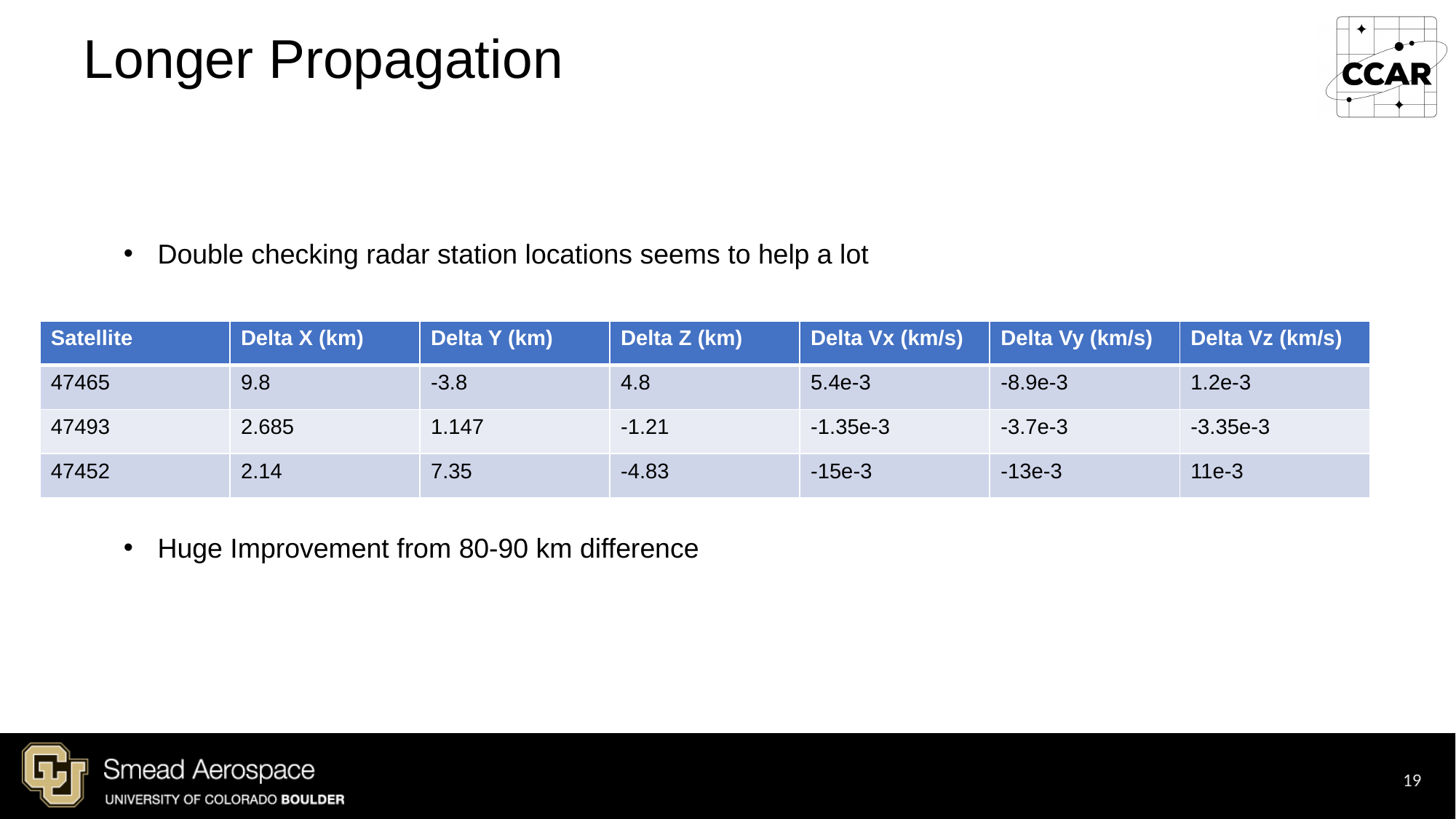

# Longer Propagation
Double checking radar station locations seems to help a lot
| Satellite | Delta X (km) | Delta Y (km) | Delta Z (km) | Delta Vx (km/s) | Delta Vy (km/s) | Delta Vz (km/s) |
| --- | --- | --- | --- | --- | --- | --- |
| 47465 | 9.8 | -3.8 | 4.8 | 5.4e-3 | -8.9e-3 | 1.2e-3 |
| 47493 | 2.685 | 1.147 | -1.21 | -1.35e-3 | -3.7e-3 | -3.35e-3 |
| 47452 | 2.14 | 7.35 | -4.83 | -15e-3 | -13e-3 | 11e-3 |
Huge Improvement from 80-90 km difference